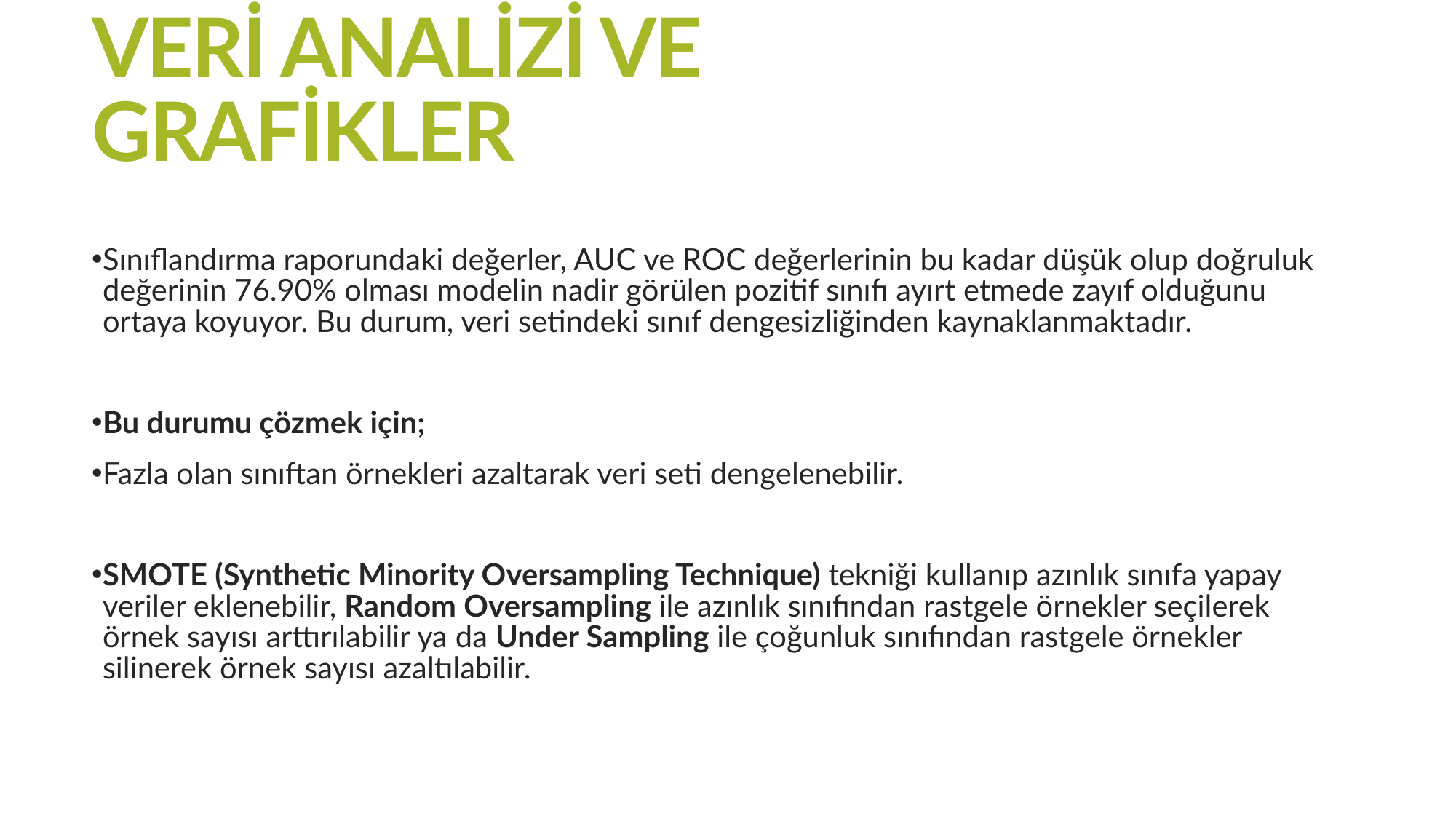

VERİ ANALİZİ VE GRAFİKLER
Sınıflandırma raporundaki değerler, AUC ve ROC değerlerinin bu kadar düşük olup doğruluk değerinin 76.90% olması modelin nadir görülen pozitif sınıfı ayırt etmede zayıf olduğunu ortaya koyuyor. Bu durum, veri setindeki sınıf dengesizliğinden kaynaklanmaktadır.

Bu durumu çözmek için;
Fazla olan sınıftan örnekleri azaltarak veri seti dengelenebilir.

SMOTE (Synthetic Minority Oversampling Technique) tekniği kullanıp azınlık sınıfa yapay veriler eklenebilir, Random Oversampling ile azınlık sınıfından rastgele örnekler seçilerek örnek sayısı arttırılabilir ya da Under Sampling ile çoğunluk sınıfından rastgele örnekler silinerek örnek sayısı azaltılabilir.